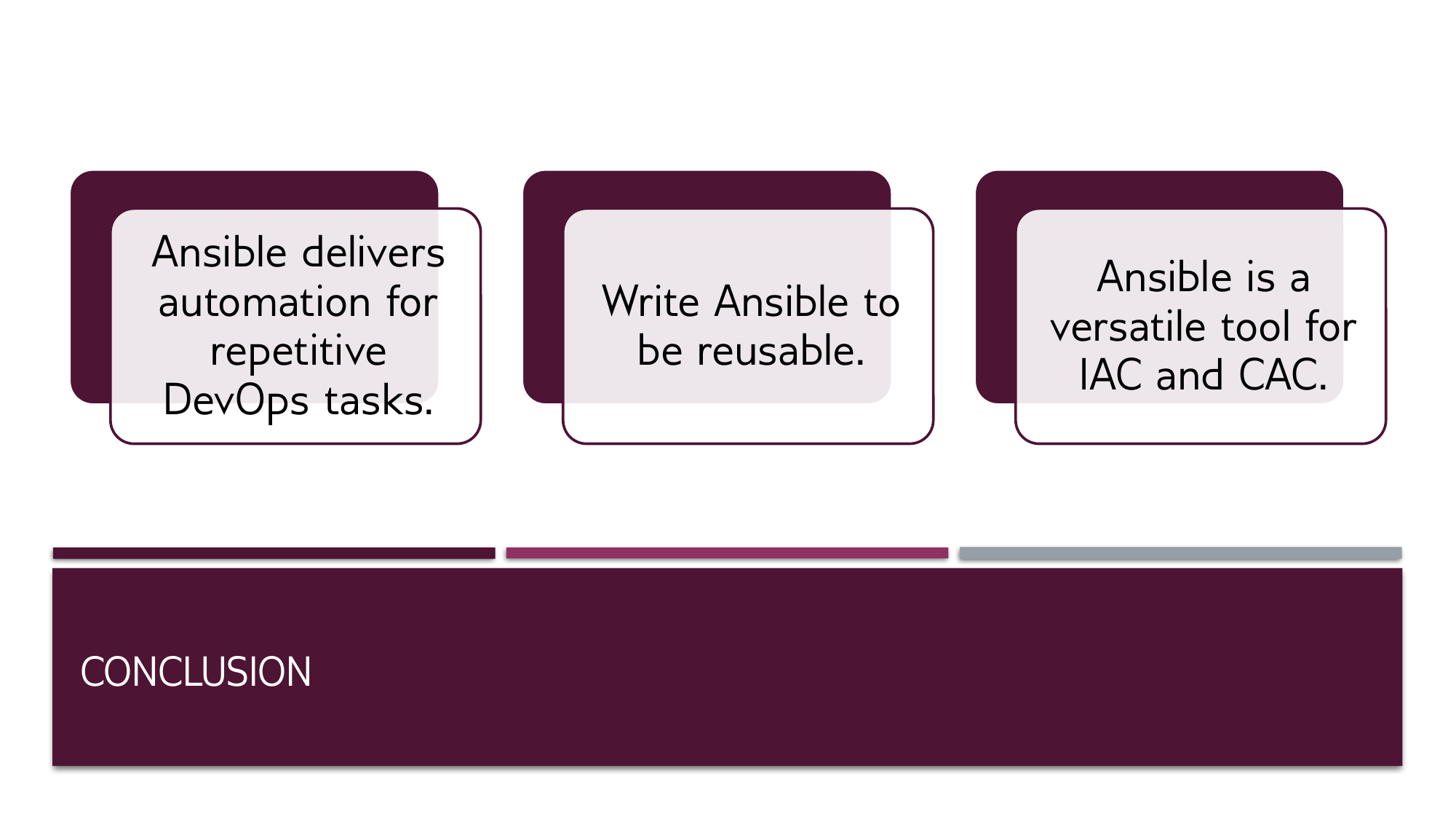

Ansible delivers automation for repetitive DevOps tasks.
Write Ansible to be reusable.
Ansible is a versatile tool for IAC and CAC.

# Conclusion